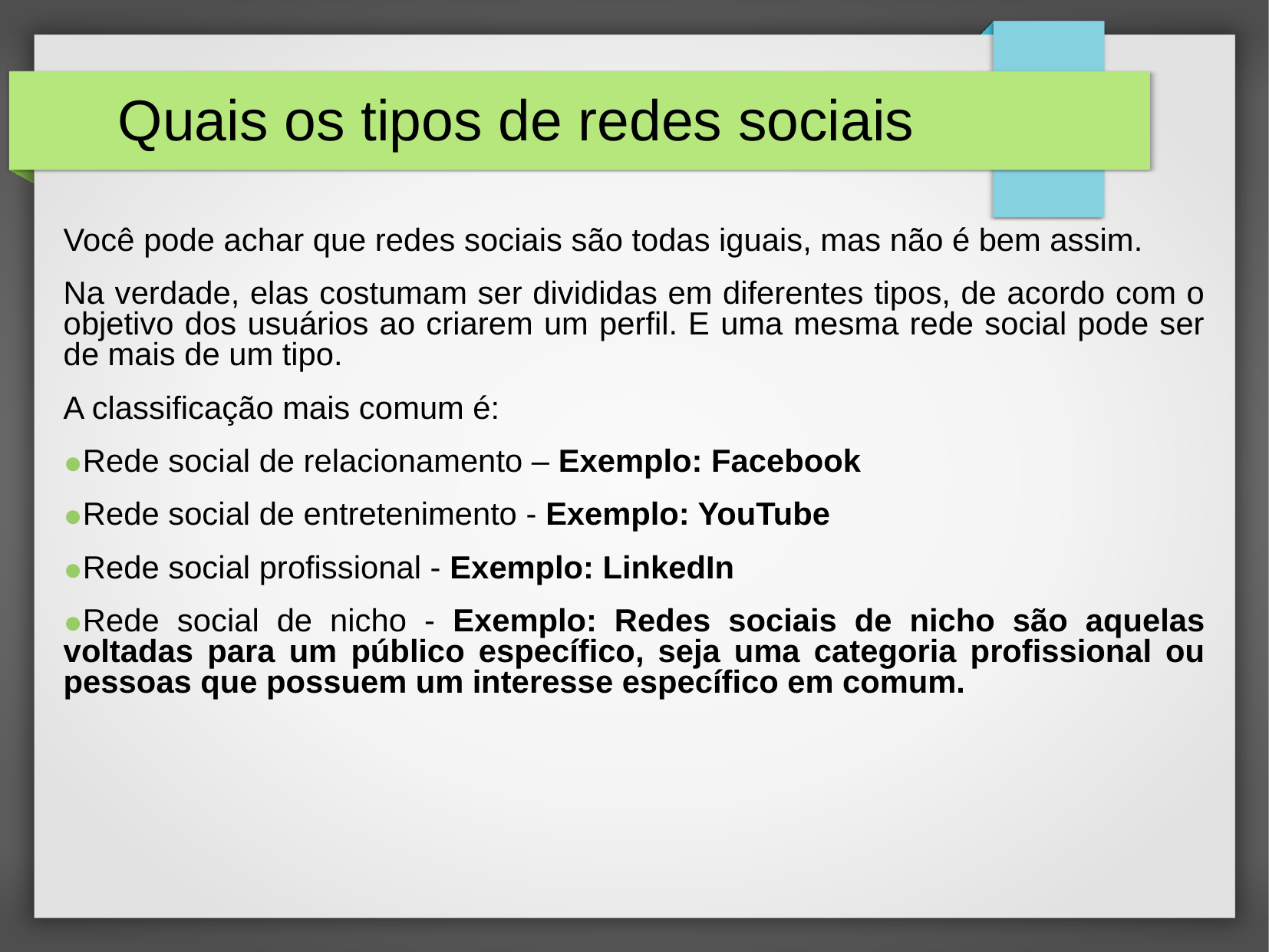

Quais os tipos de redes sociais
Você pode achar que redes sociais são todas iguais, mas não é bem assim.
Na verdade, elas costumam ser divididas em diferentes tipos, de acordo com o objetivo dos usuários ao criarem um perfil. E uma mesma rede social pode ser de mais de um tipo.
A classificação mais comum é:
Rede social de relacionamento – Exemplo: Facebook
Rede social de entretenimento - Exemplo: YouTube
Rede social profissional - Exemplo: LinkedIn
Rede social de nicho - Exemplo: Redes sociais de nicho são aquelas voltadas para um público específico, seja uma categoria profissional ou pessoas que possuem um interesse específico em comum.